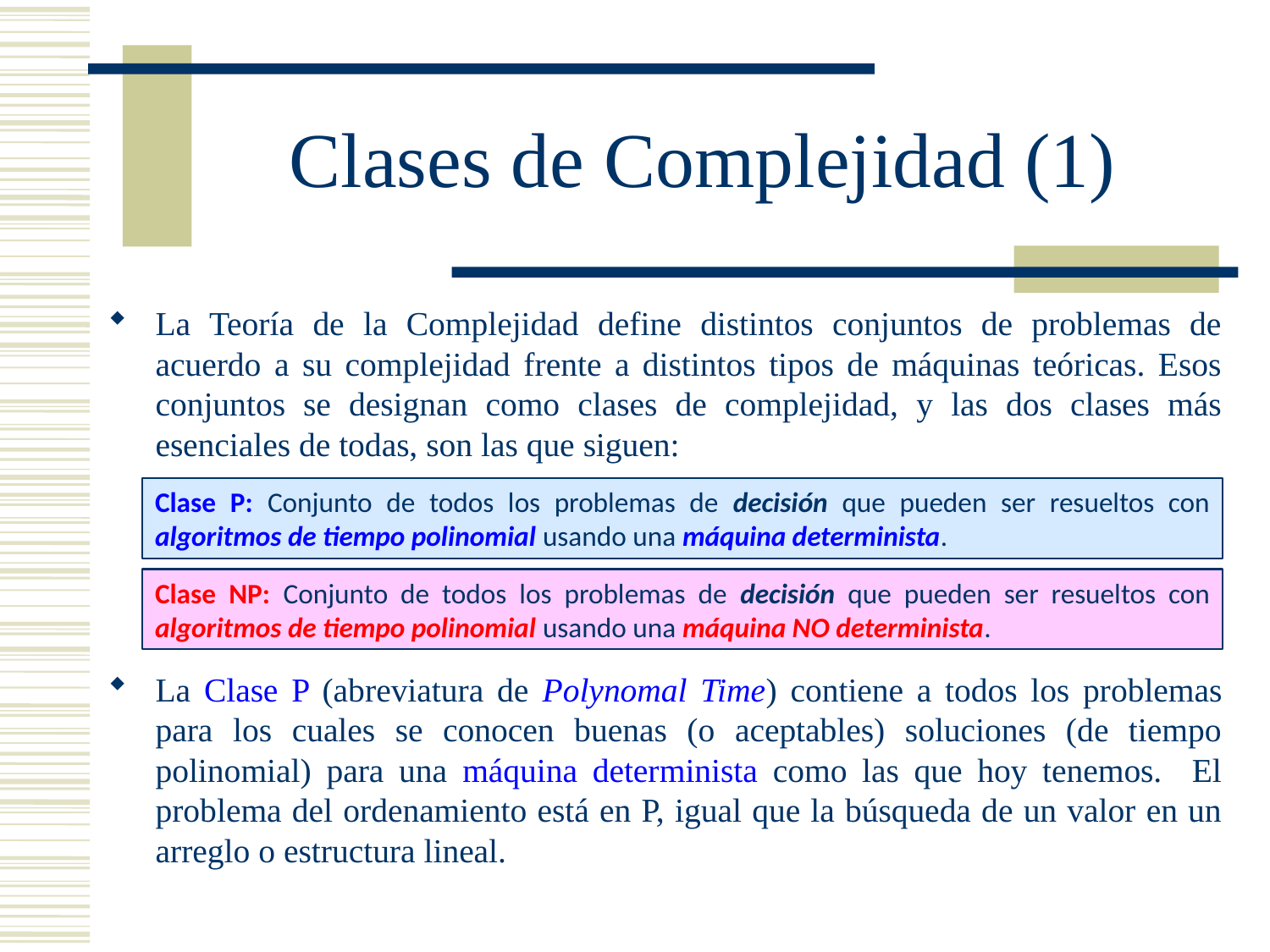

# Clases de Complejidad (1)
La Teoría de la Complejidad define distintos conjuntos de problemas de acuerdo a su complejidad frente a distintos tipos de máquinas teóricas. Esos conjuntos se designan como clases de complejidad, y las dos clases más esenciales de todas, son las que siguen:

La Clase P (abreviatura de Polynomal Time) contiene a todos los problemas para los cuales se conocen buenas (o aceptables) soluciones (de tiempo polinomial) para una máquina determinista como las que hoy tenemos.  El problema del ordenamiento está en P, igual que la búsqueda de un valor en un arreglo o estructura lineal.

Clase P: Conjunto de todos los problemas de decisión que pueden ser resueltos con algoritmos de tiempo polinomial usando una máquina determinista.
Clase NP: Conjunto de todos los problemas de decisión que pueden ser resueltos con algoritmos de tiempo polinomial usando una máquina NO determinista.